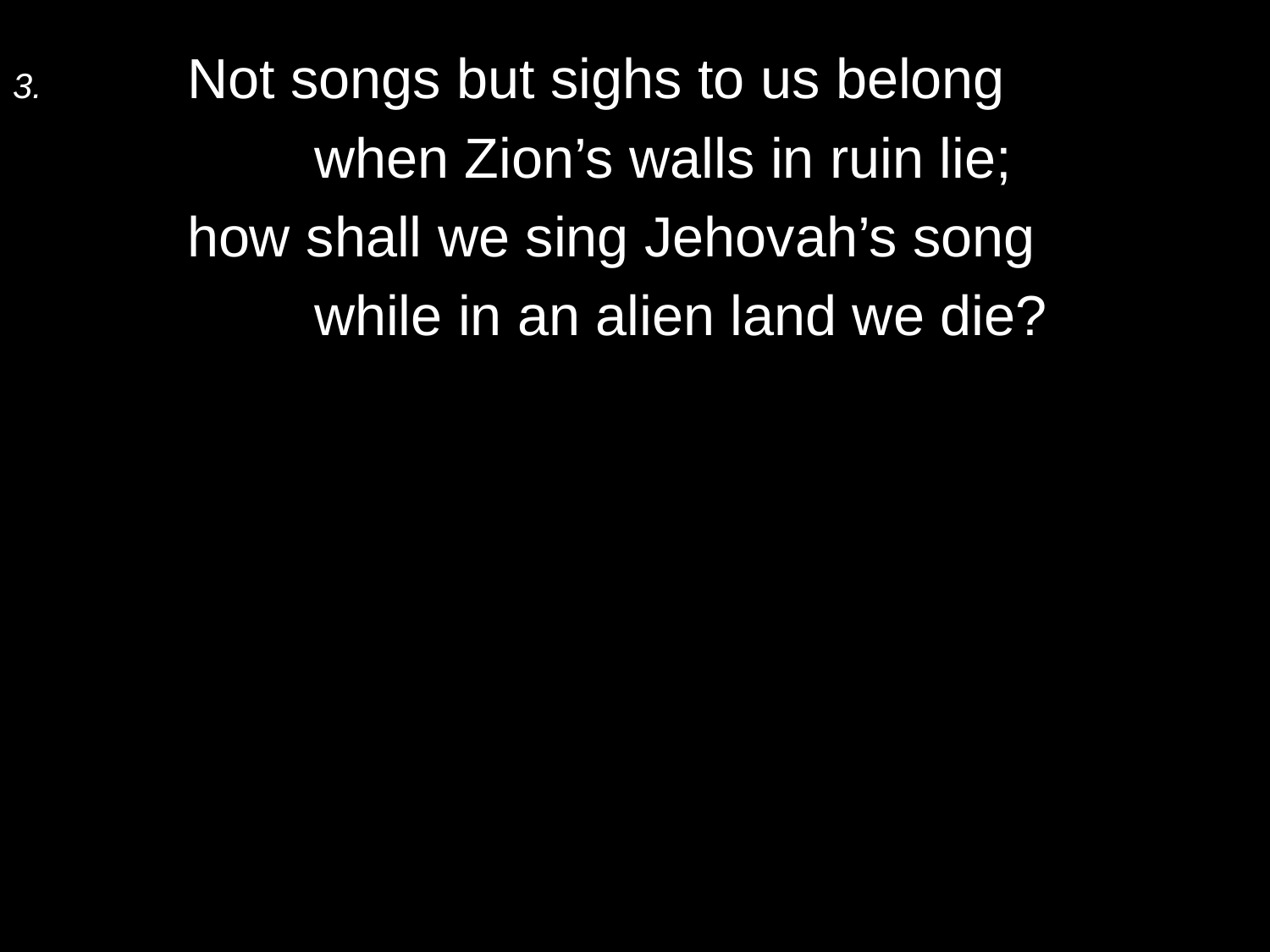

3.	Not songs but sighs to us belong
		when Zion’s walls in ruin lie;
	how shall we sing Jehovah’s song
		while in an alien land we die?